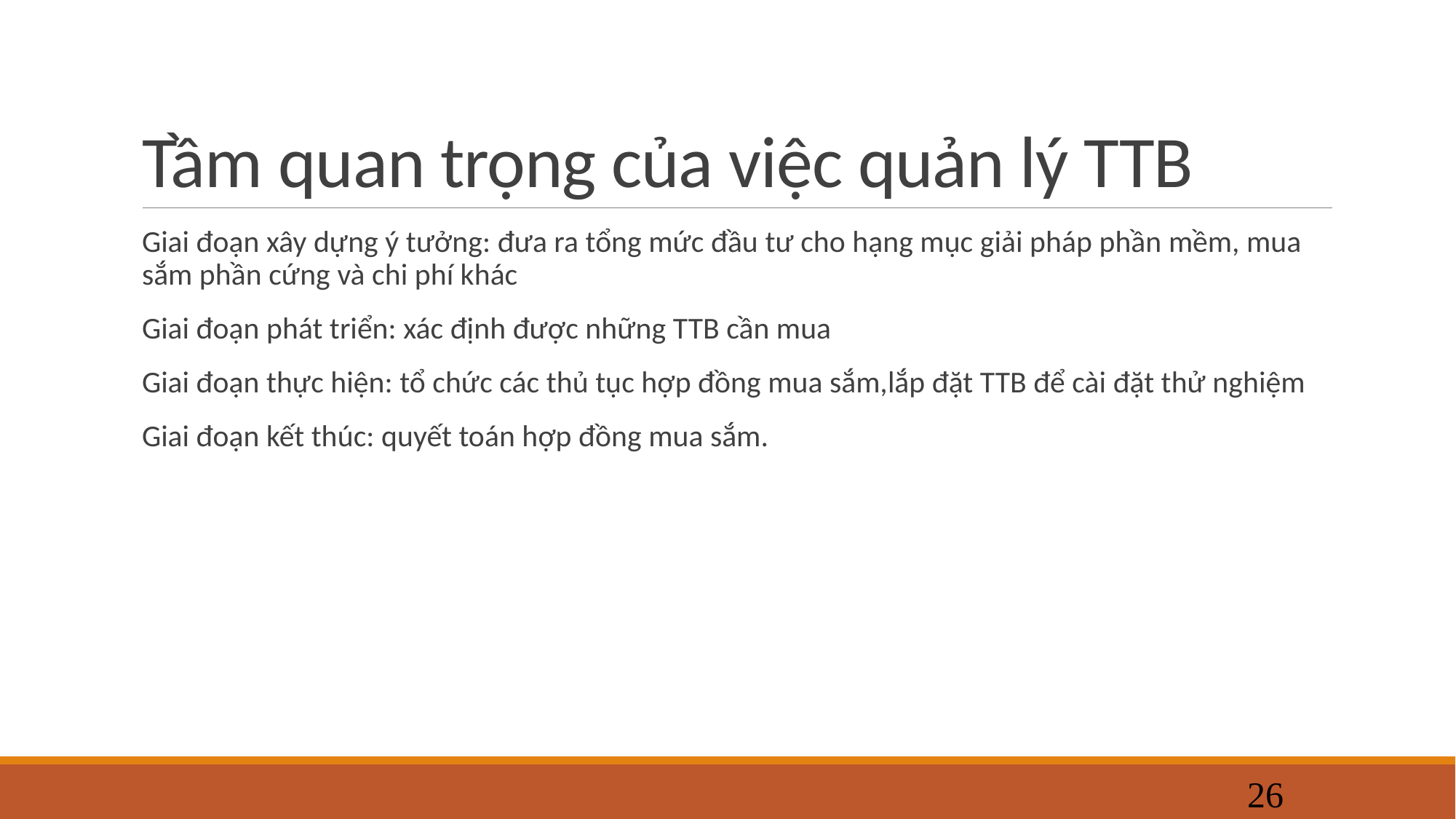

# Tầm quan trọng của việc quản lý TTB
Giai đoạn xây dựng ý tưởng: đưa ra tổng mức đầu tư cho hạng mục giải pháp phần mềm, mua sắm phần cứng và chi phí khác
Giai đoạn phát triển: xác định được những TTB cần mua
Giai đoạn thực hiện: tổ chức các thủ tục hợp đồng mua sắm,lắp đặt TTB để cài đặt thử nghiệm
Giai đoạn kết thúc: quyết toán hợp đồng mua sắm.
26